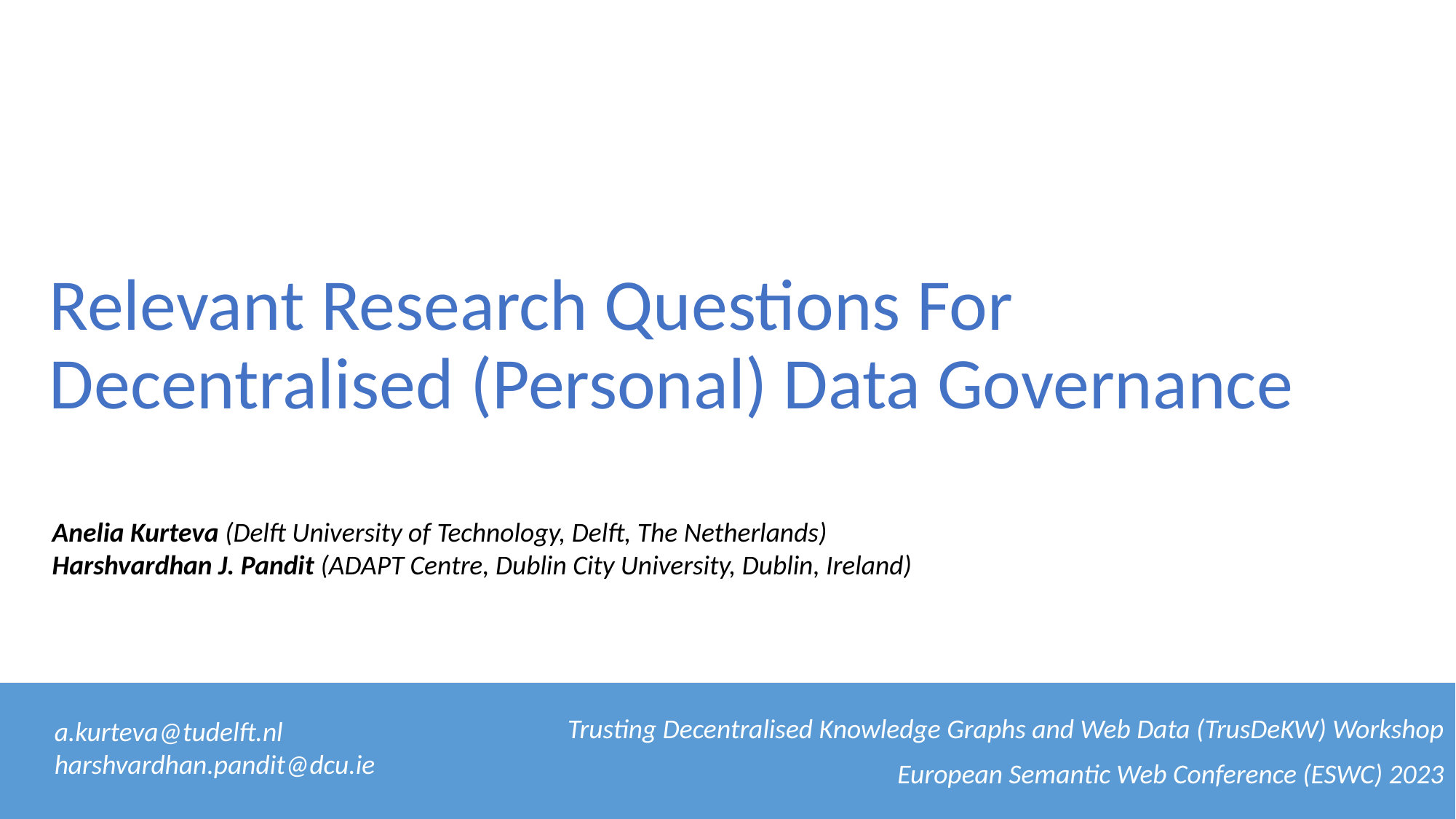

# Relevant Research Questions For Decentralised (Personal) Data Governance
Anelia Kurteva (Delft University of Technology, Delft, The Netherlands)
Harshvardhan J. Pandit (ADAPT Centre, Dublin City University, Dublin, Ireland)

a.kurteva@tudelft.nl
harshvardhan.pandit@dcu.ie
Trusting Decentralised Knowledge Graphs and Web Data (TrusDeKW) Workshop
 European Semantic Web Conference (ESWC) 2023